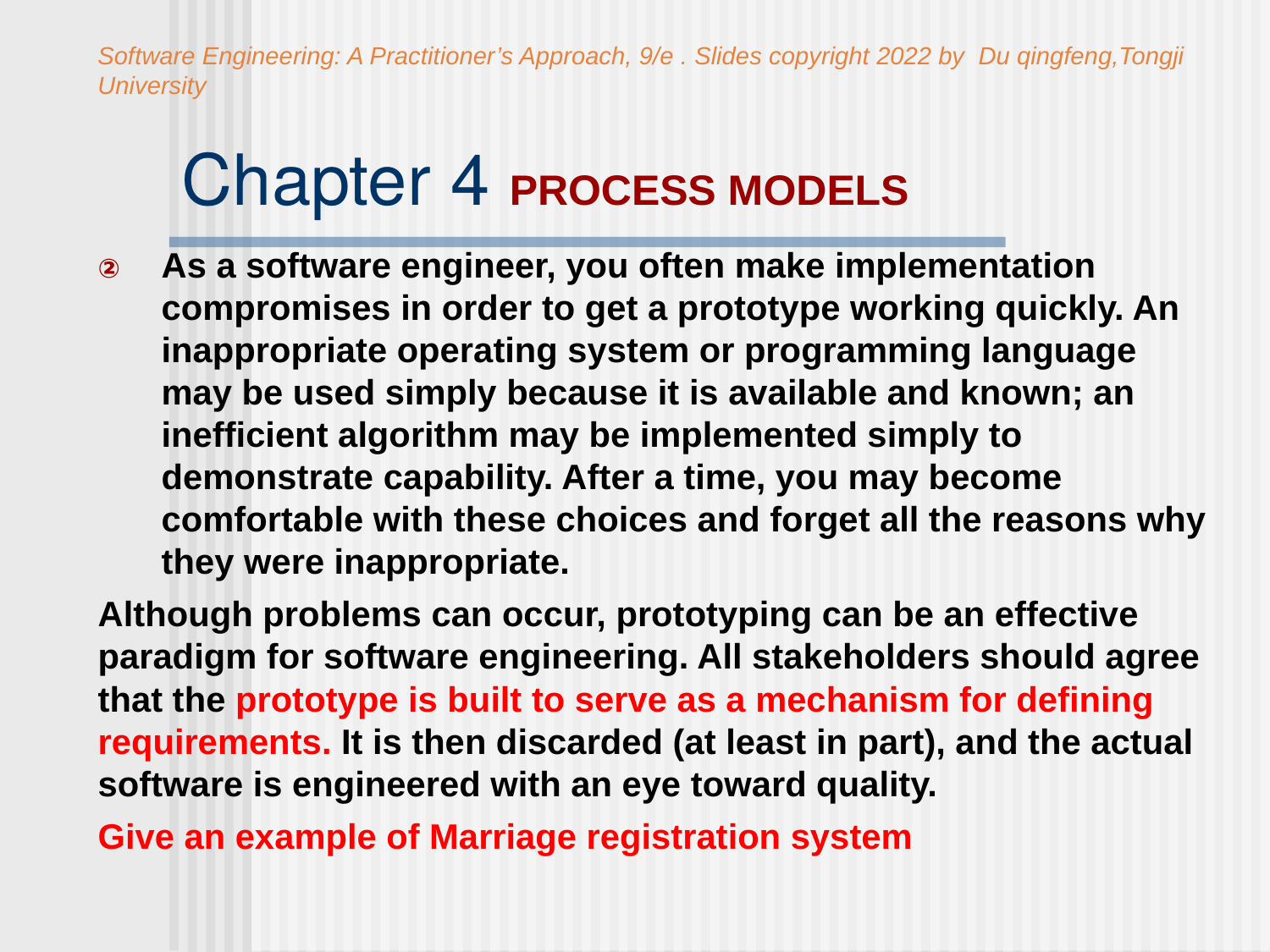

Software Engineering: A Practitioner’s Approach, 9/e . Slides copyright 2022 by  Du qingfeng,Tongji University
# Chapter 4 PROCESS MODELS
As a software engineer, you often make implementation compromises in order to get a prototype working quickly. An inappropriate operating system or programming language may be used simply because it is available and known; an inefficient algorithm may be implemented simply to demonstrate capability. After a time, you may become comfortable with these choices and forget all the reasons why they were inappropriate.
Although problems can occur, prototyping can be an effective paradigm for software engineering. All stakeholders should agree that the prototype is built to serve as a mechanism for defining requirements. It is then discarded (at least in part), and the actual software is engineered with an eye toward quality.
Give an example of Marriage registration system

16